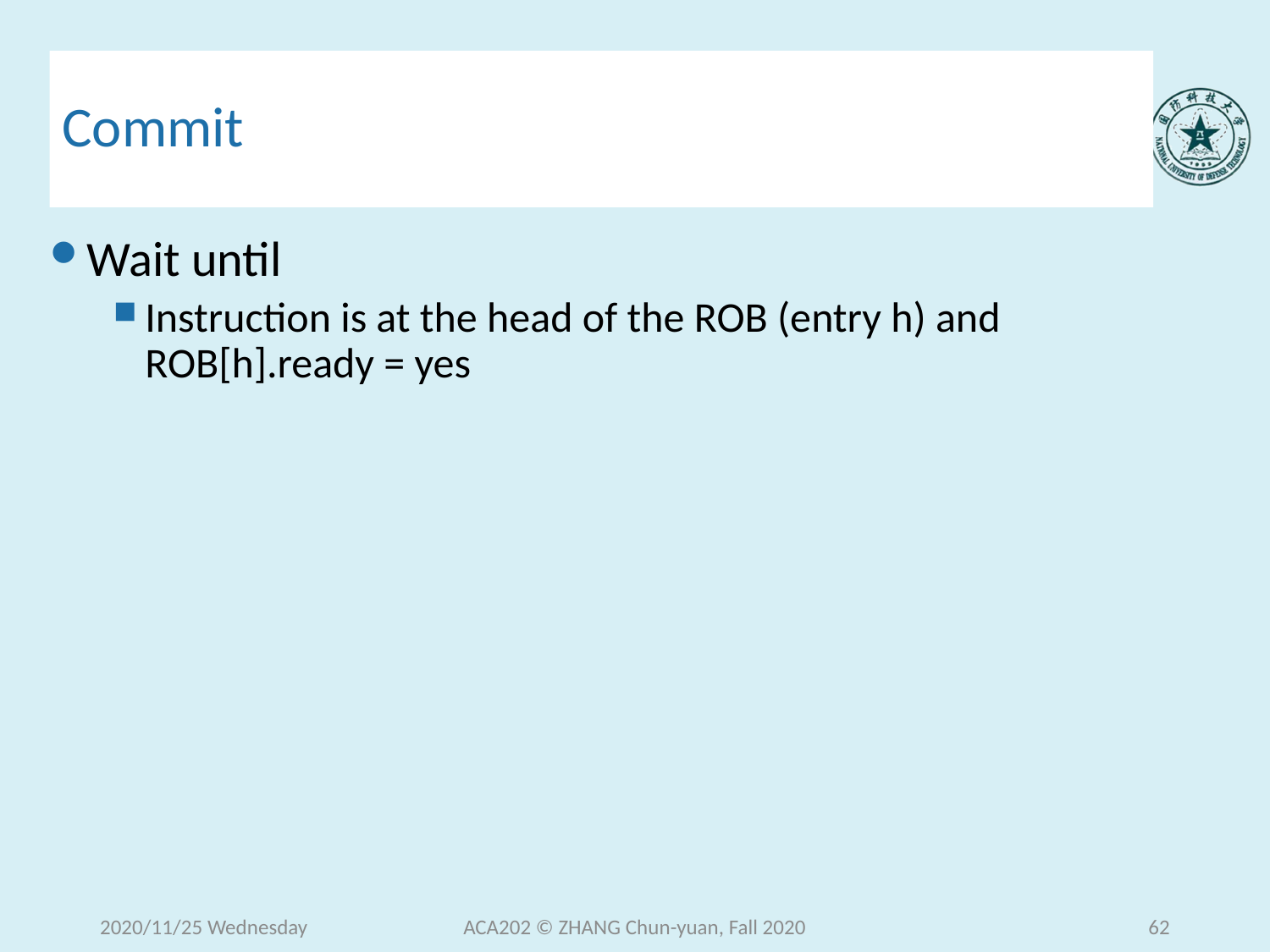

# Commit
Wait until
Instruction is at the head of the ROB (entry h) and ROB[h].ready = yes
2020/11/25 Wednesday
ACA202 © ZHANG Chun-yuan, Fall 2020
62